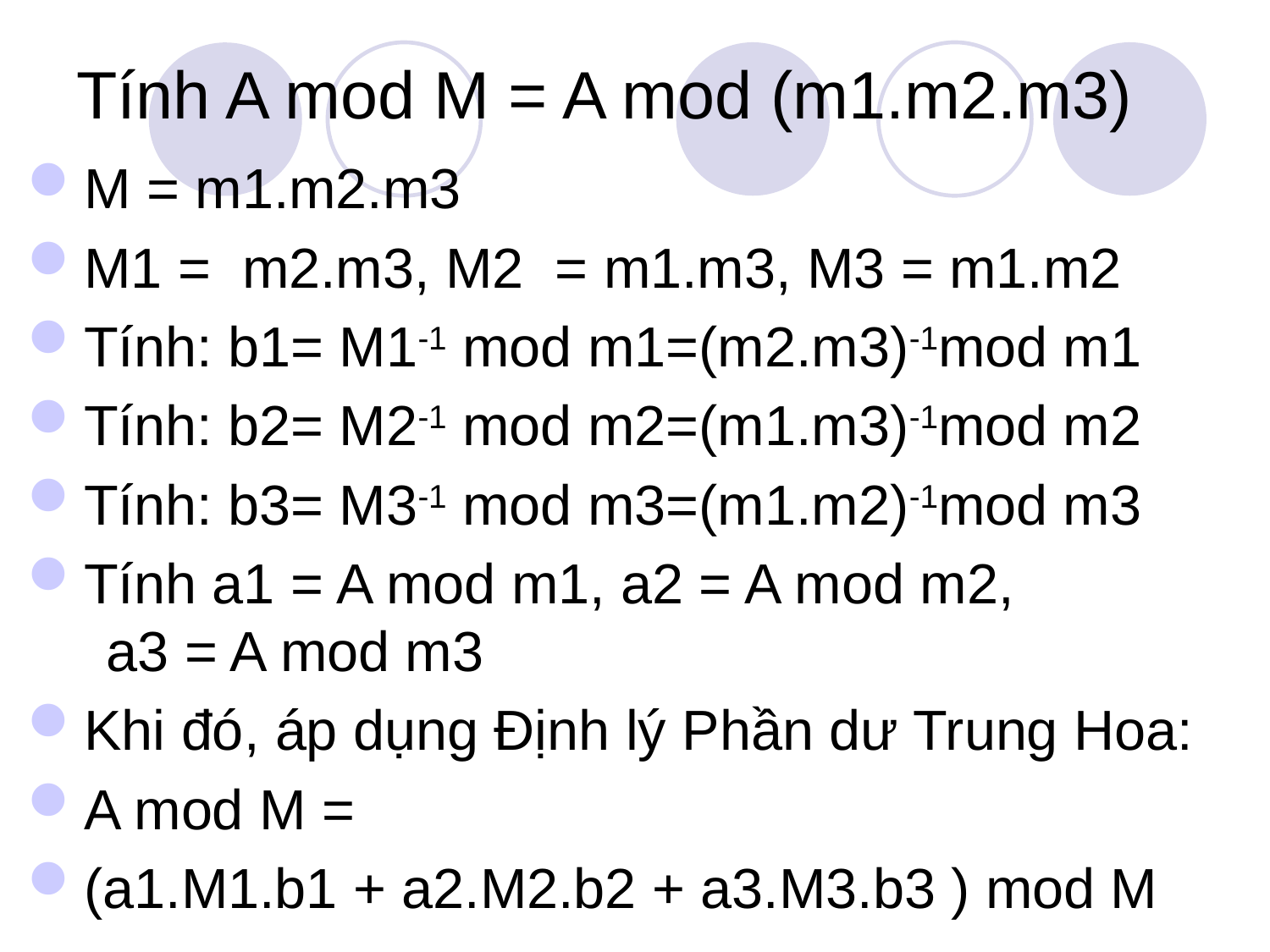

# Tính A mod M = A mod (m1.m2.m3)
M = m1.m2.m3
M1 =  m2.m3, M2  = m1.m3, M3 = m1.m2
Tính: b1= M1-1 mod m1=(m2.m3)-1mod m1
Tính: b2= M2-1 mod m2=(m1.m3)-1mod m2
Tính: b3= M3-1 mod m3=(m1.m2)-1mod m3
Tính a1 = A mod m1, a2 = A mod m2,           	    a3 = A mod m3
Khi đó, áp dụng Định lý Phần dư Trung Hoa:
A mod M =
(a1.M1.b1 + a2.M2.b2 + a3.M3.b3 ) mod M